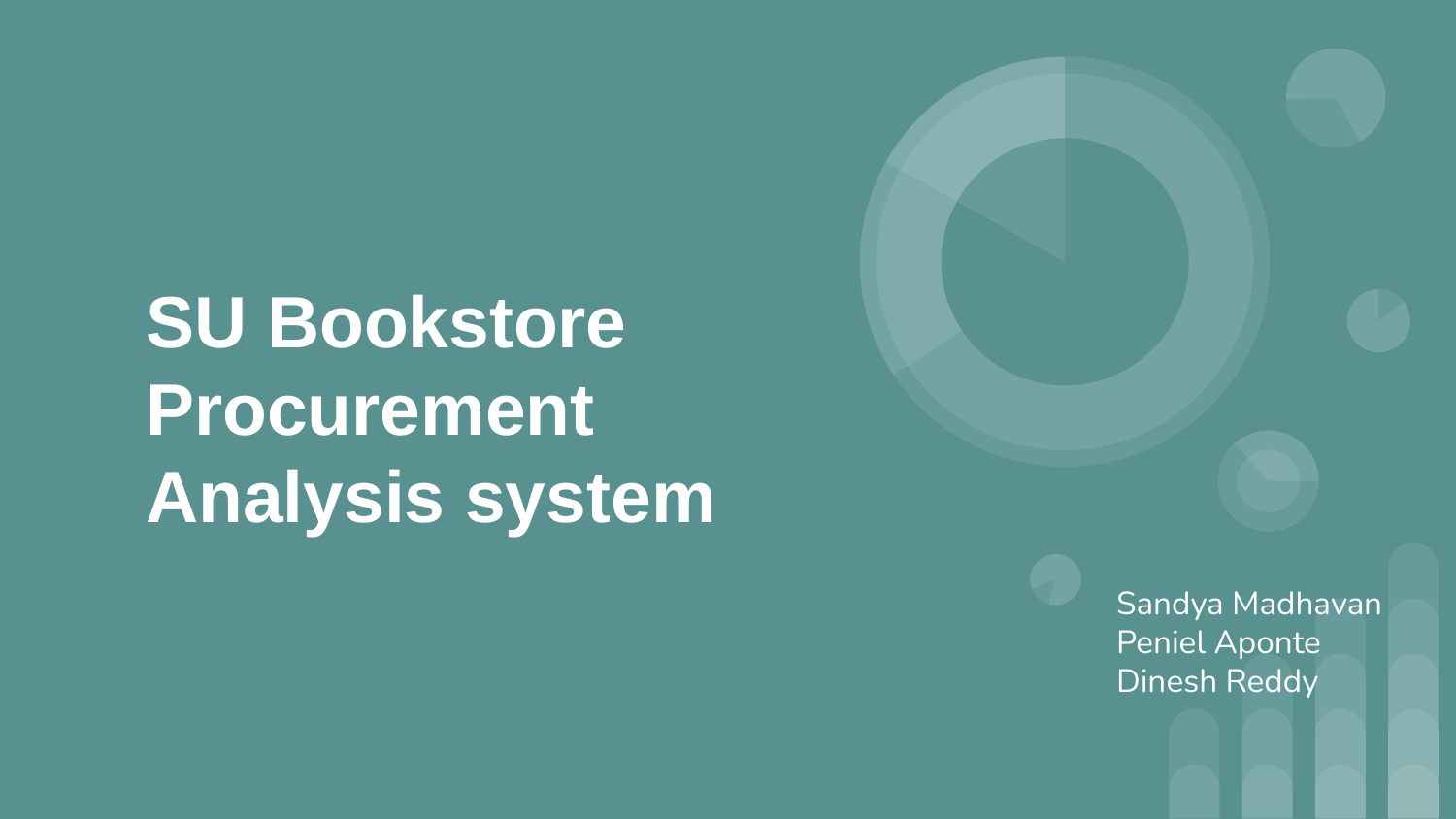

# SU Bookstore Procurement Analysis system
Sandya Madhavan
Peniel Aponte
Dinesh Reddy